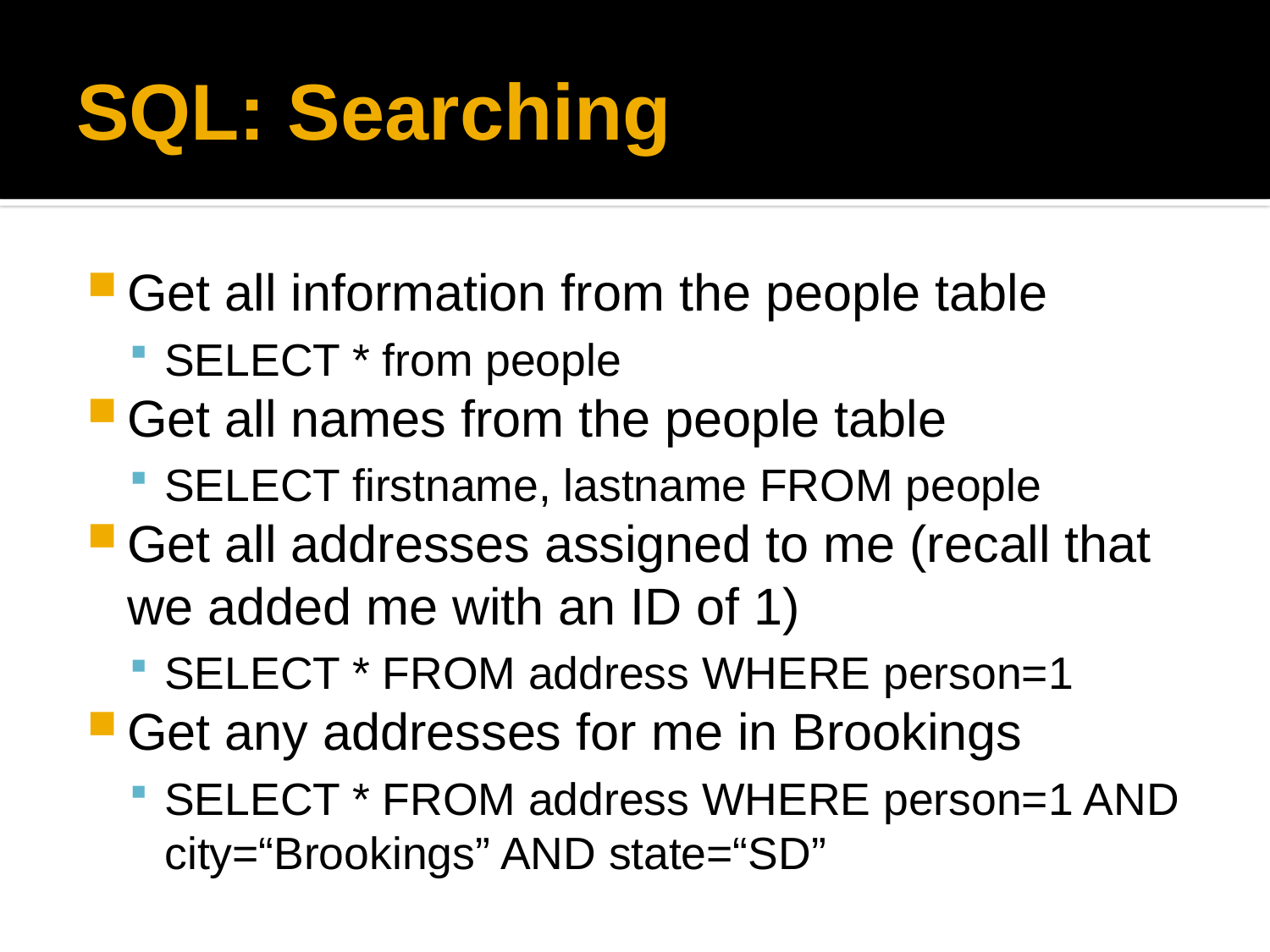

# SQL: Searching
Get all information from the people table
SELECT * from people
Get all names from the people table
SELECT firstname, lastname FROM people
Get all addresses assigned to me (recall that we added me with an ID of 1)
SELECT * FROM address WHERE person=1
Get any addresses for me in Brookings
SELECT * FROM address WHERE person=1 AND city=“Brookings” AND state=“SD”